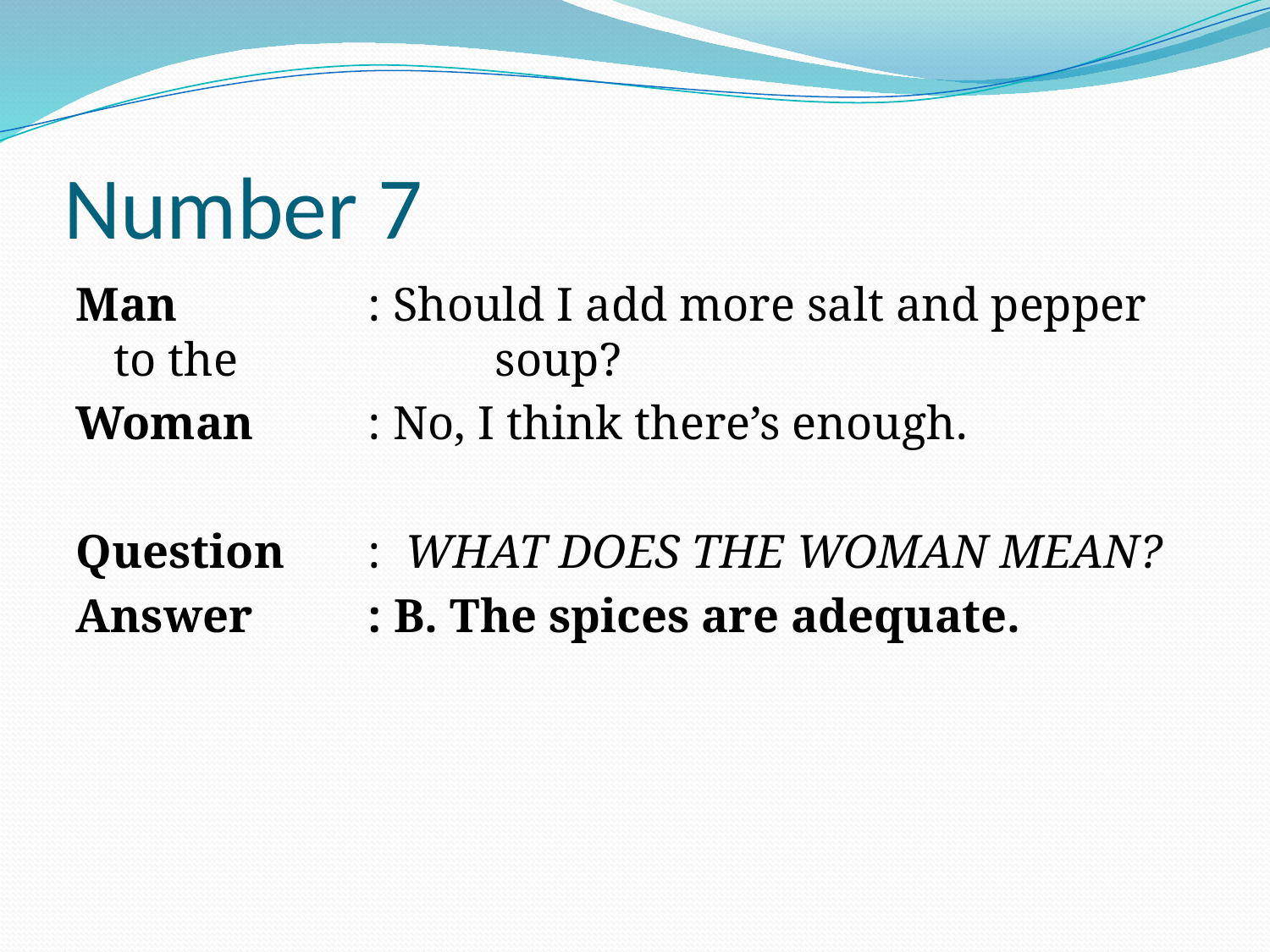

# Number 7
Man		: Should I add more salt and pepper to the 		soup?
Woman	: No, I think there’s enough.

Question	:  WHAT DOES THE WOMAN MEAN?
Answer	: B. The spices are adequate.